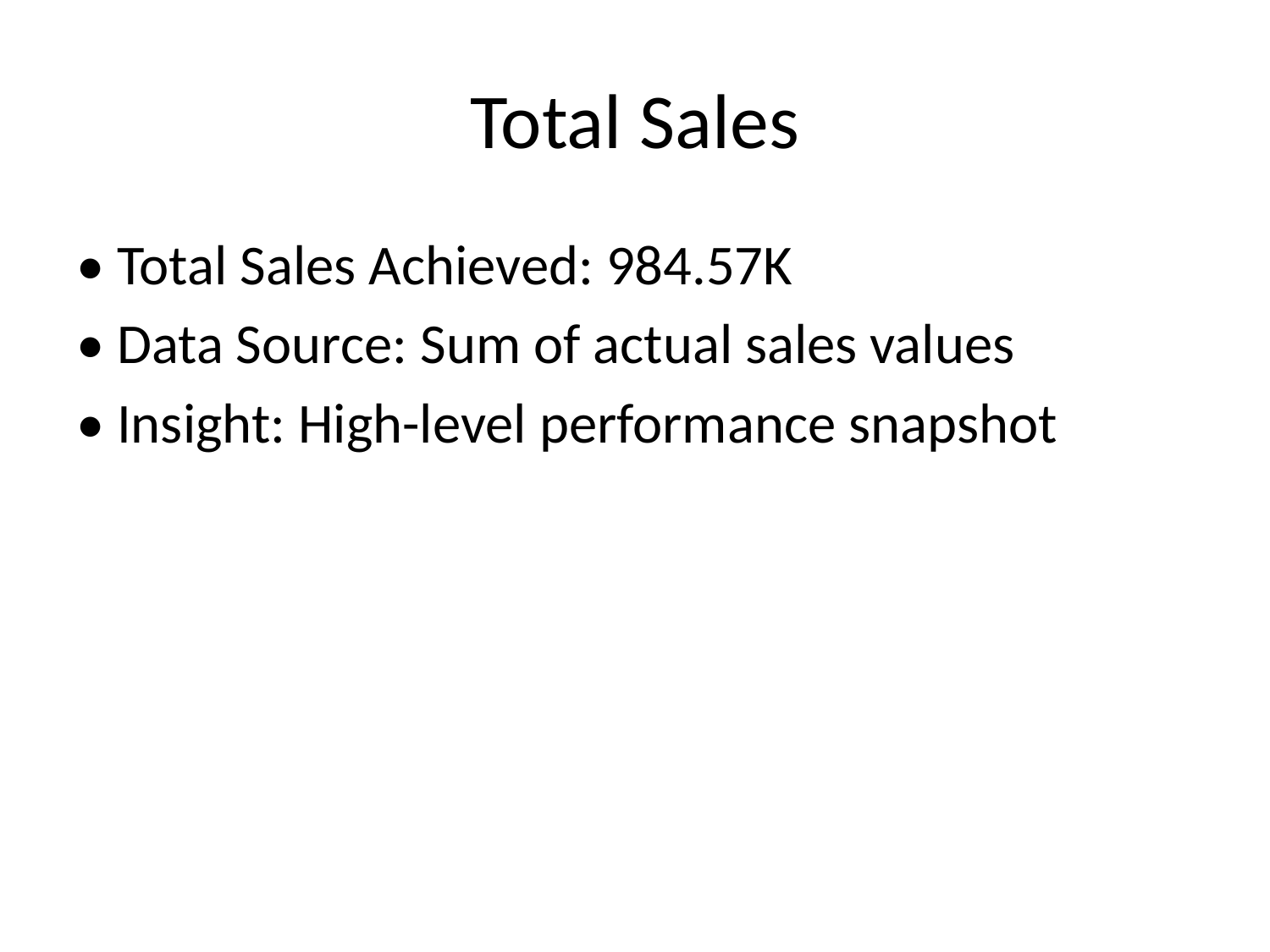

# Total Sales
• Total Sales Achieved: 984.57K
• Data Source: Sum of actual sales values
• Insight: High-level performance snapshot